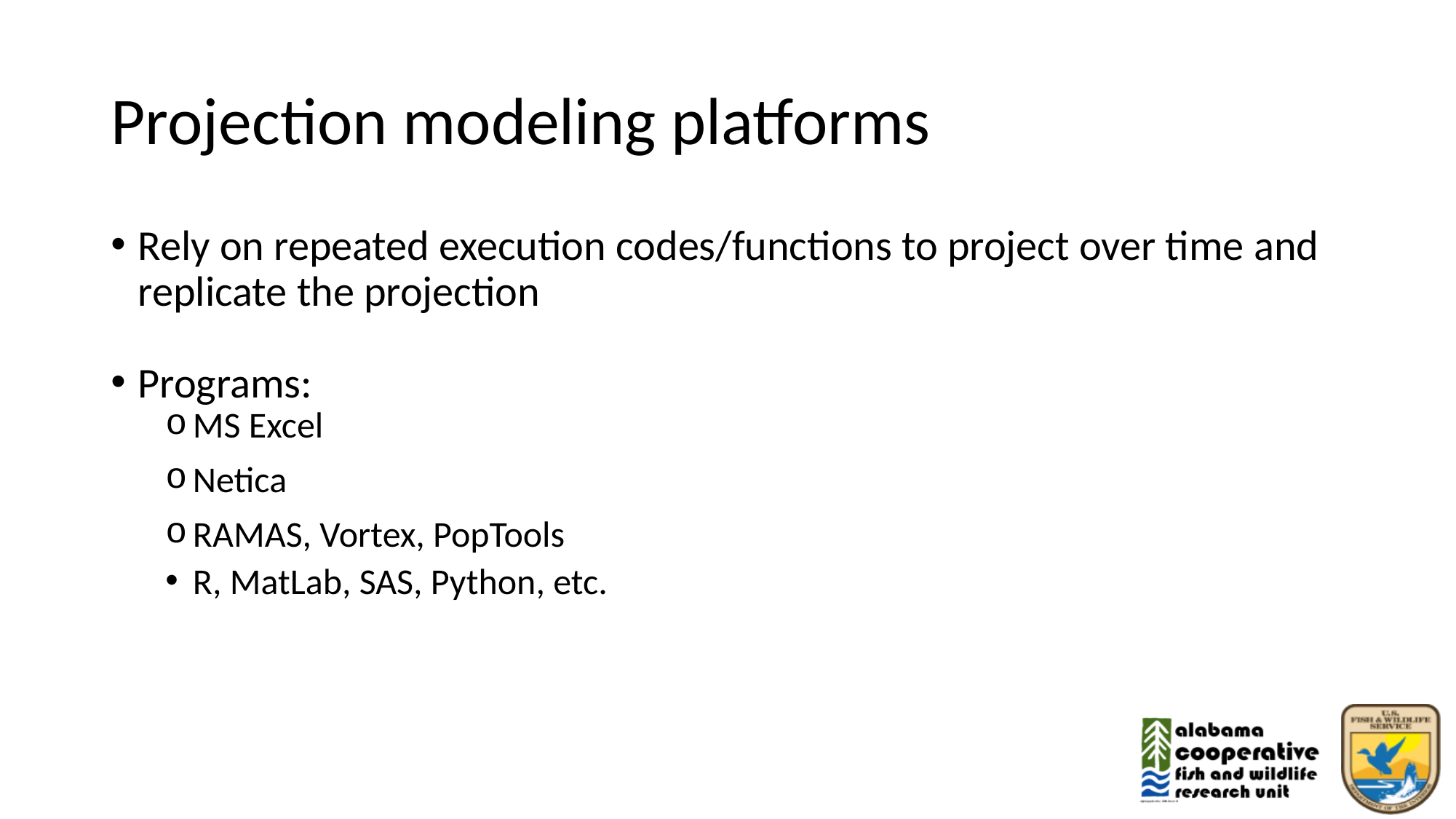

# Projection modeling platforms
Rely on repeated execution codes/functions to project over time and replicate the projection

Programs:
MS Excel
Netica
RAMAS, Vortex, PopTools
R, MatLab, SAS, Python, etc.